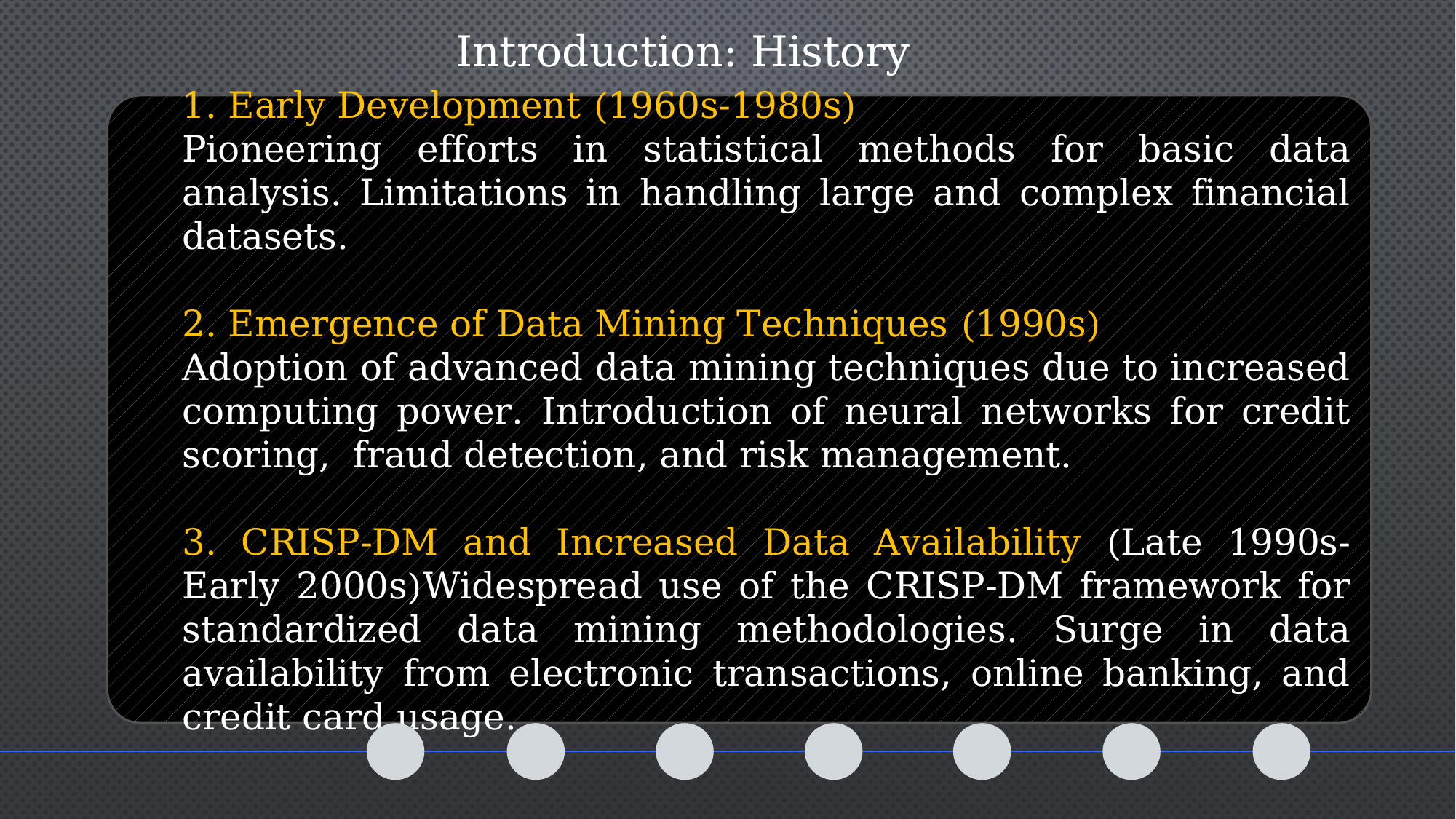

Introduction: History
1. Early Development (1960s-1980s)
Pioneering efforts in statistical methods for basic data analysis. Limitations in handling large and complex financial datasets.

2. Emergence of Data Mining Techniques (1990s)
Adoption of advanced data mining techniques due to increased computing power. Introduction of neural networks for credit scoring,  fraud detection, and risk management.

3. CRISP-DM and Increased Data Availability (Late 1990s-Early 2000s)Widespread use of the CRISP-DM framework for standardized data mining methodologies. Surge in data availability from electronic transactions, online banking, and credit card usage.